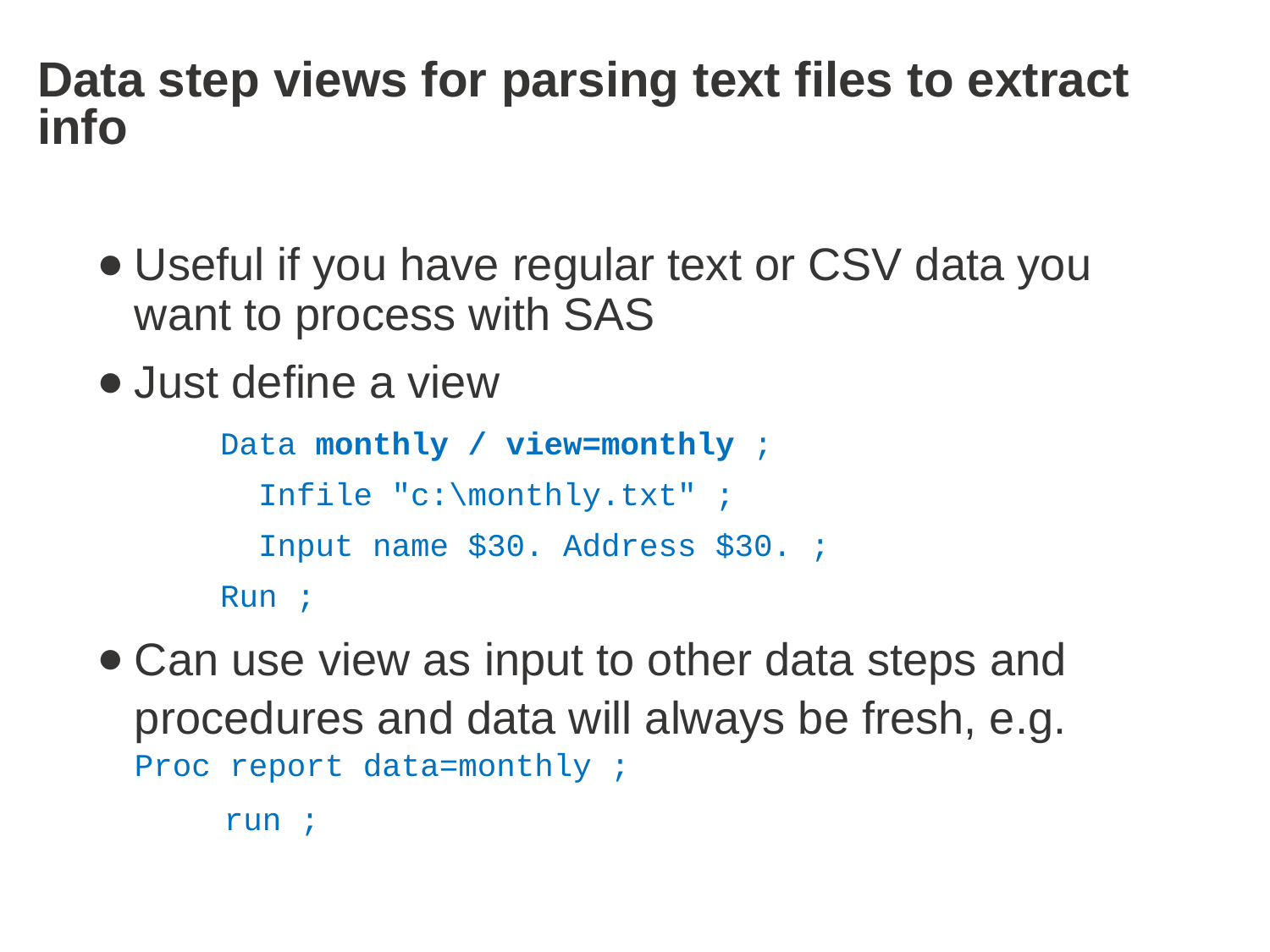

# Data step views for parsing text files to extract info
Useful if you have regular text or CSV data you want to process with SAS
Just define a view
Data monthly / view=monthly ;
  Infile "c:\monthly.txt" ;
  Input name $30. Address $30. ;
Run ;
Can use view as input to other data steps and procedures and data will always be fresh, e.g. 	Proc report data=monthly ;
	run ;